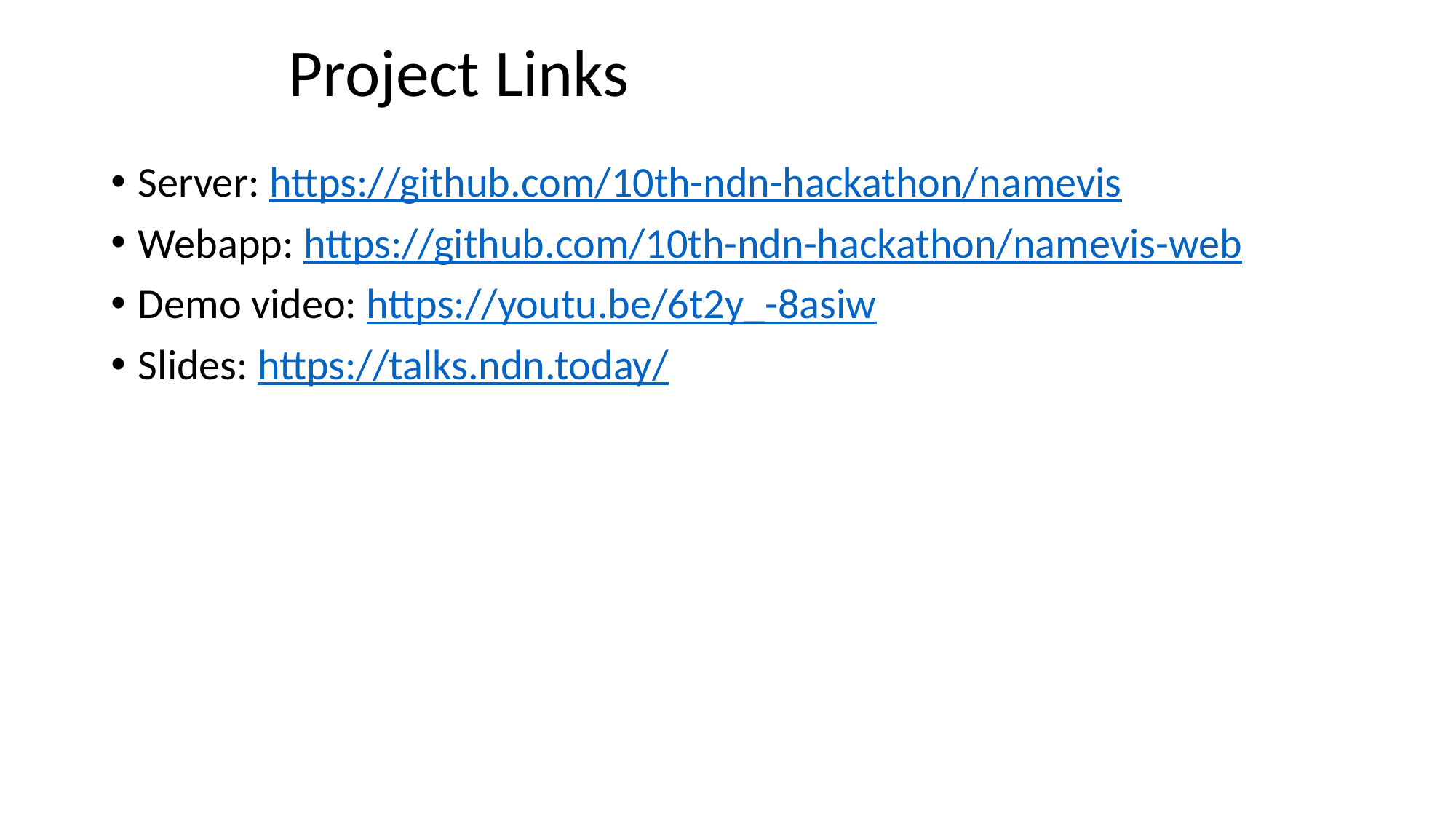

# Project Links
Server: https://github.com/10th-ndn-hackathon/namevis
Webapp: https://github.com/10th-ndn-hackathon/namevis-web
Demo video: https://youtu.be/6t2y_-8asiw
Slides: https://talks.ndn.today/